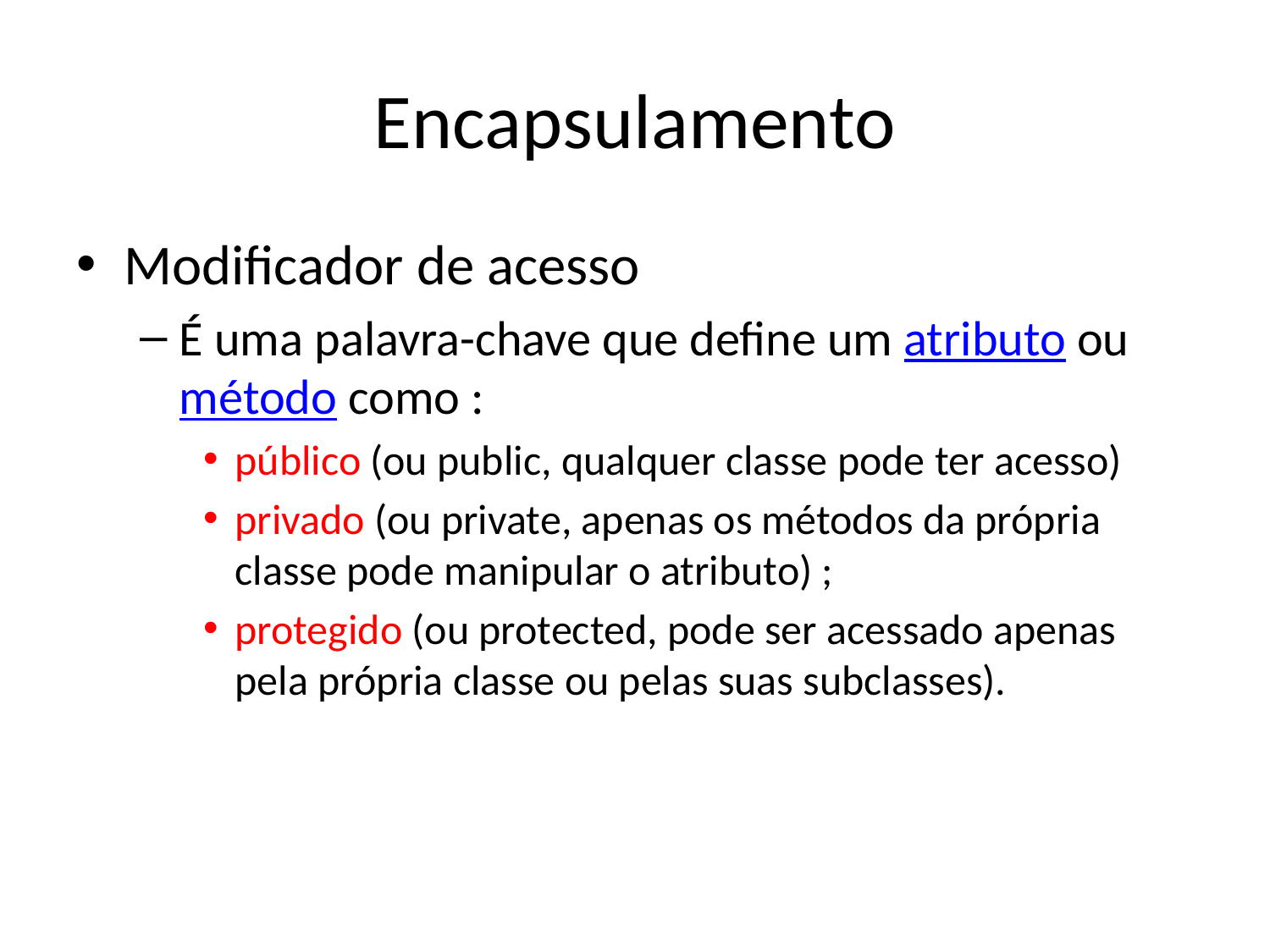

# Encapsulamento
Modificador de acesso
É uma palavra-chave que define um atributo ou método como :
público (ou public, qualquer classe pode ter acesso)
privado (ou private, apenas os métodos da própria classe pode manipular o atributo) ;
protegido (ou protected, pode ser acessado apenas pela própria classe ou pelas suas subclasses).